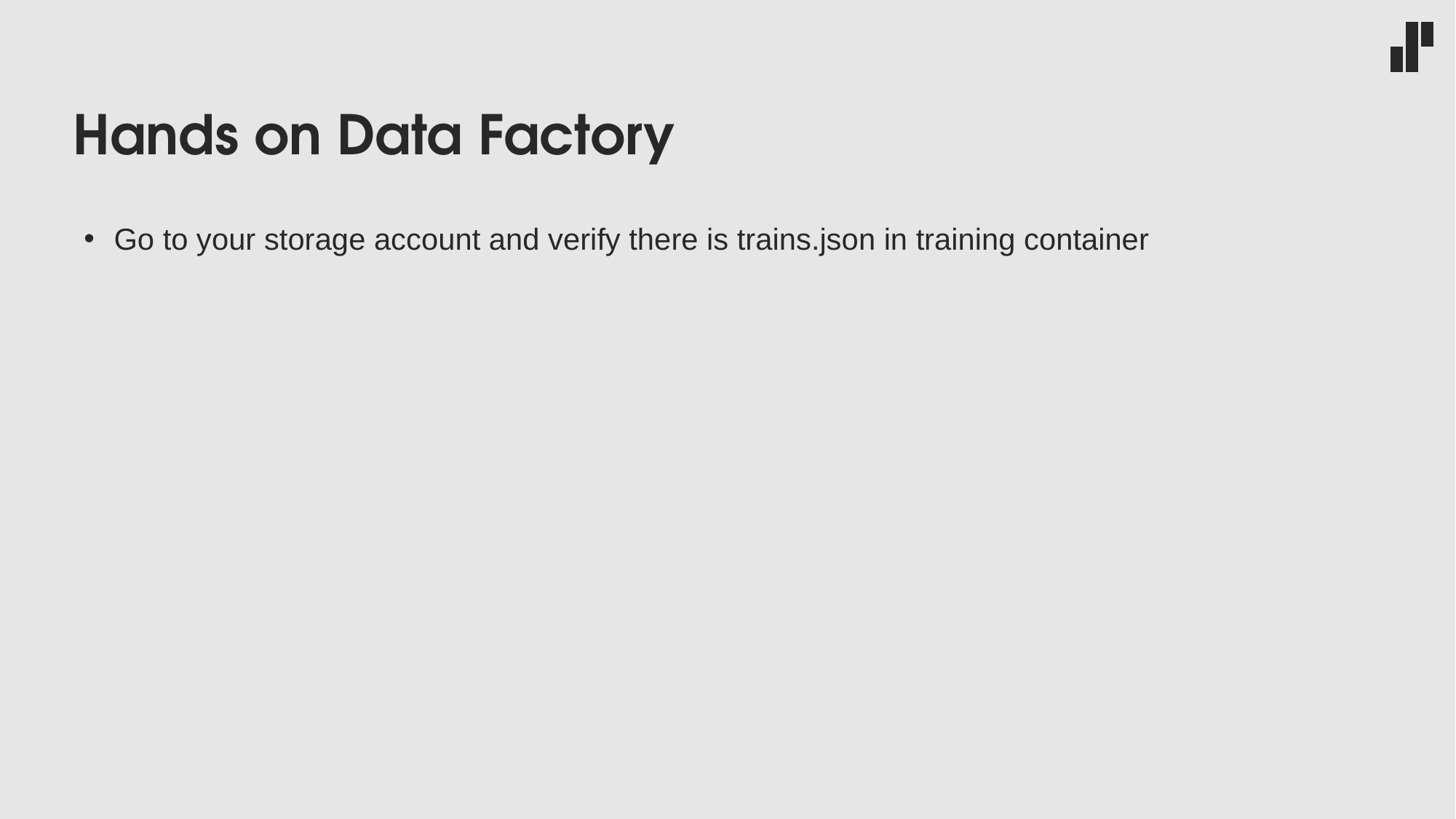

# Hands on Data Factory
Go to your storage account and verify there is trains.json in training container